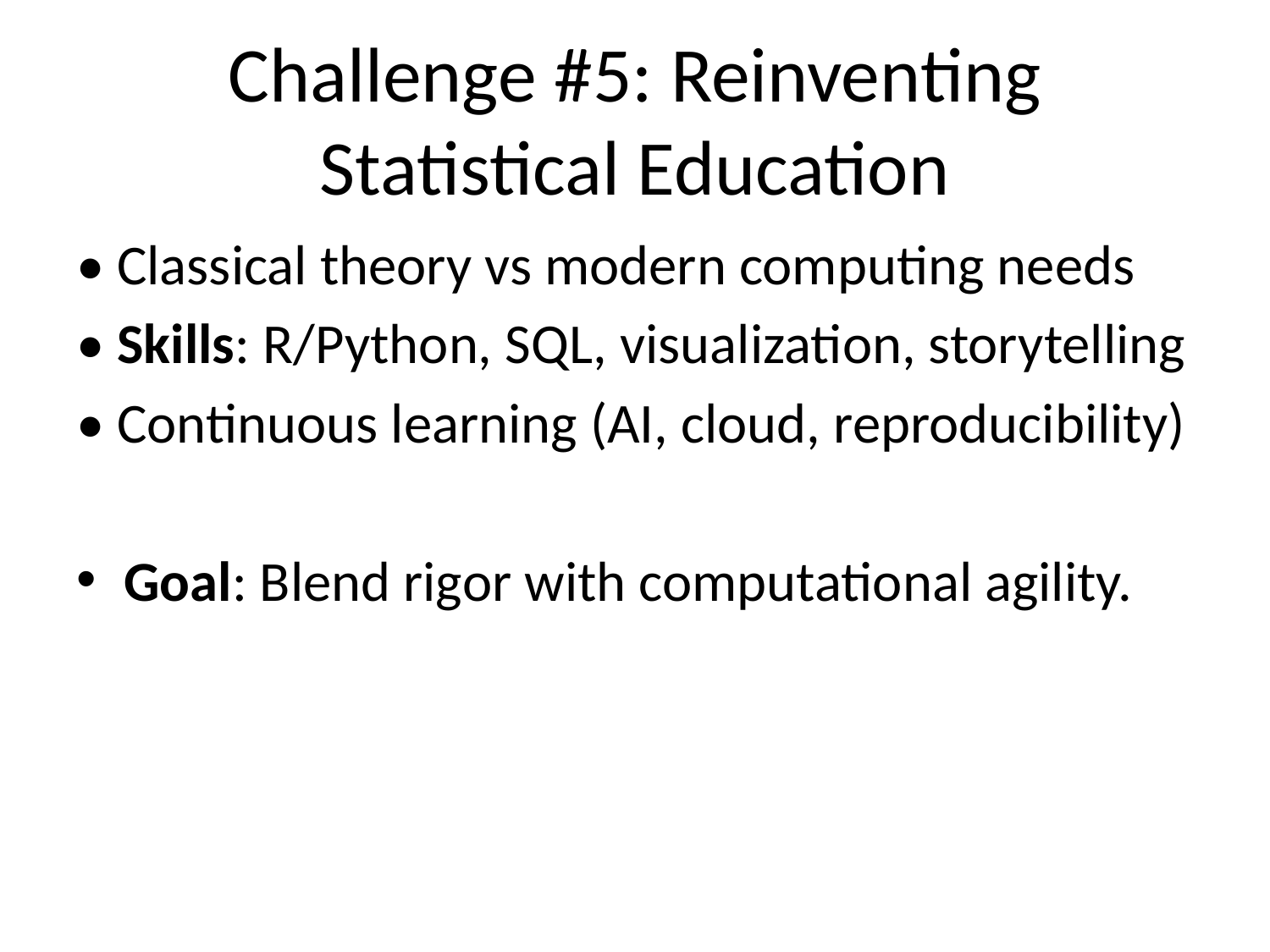

# Challenge #5: Reinventing Statistical Education
• Classical theory vs modern computing needs
• Skills: R/Python, SQL, visualization, storytelling
• Continuous learning (AI, cloud, reproducibility)

Goal: Blend rigor with computational agility.